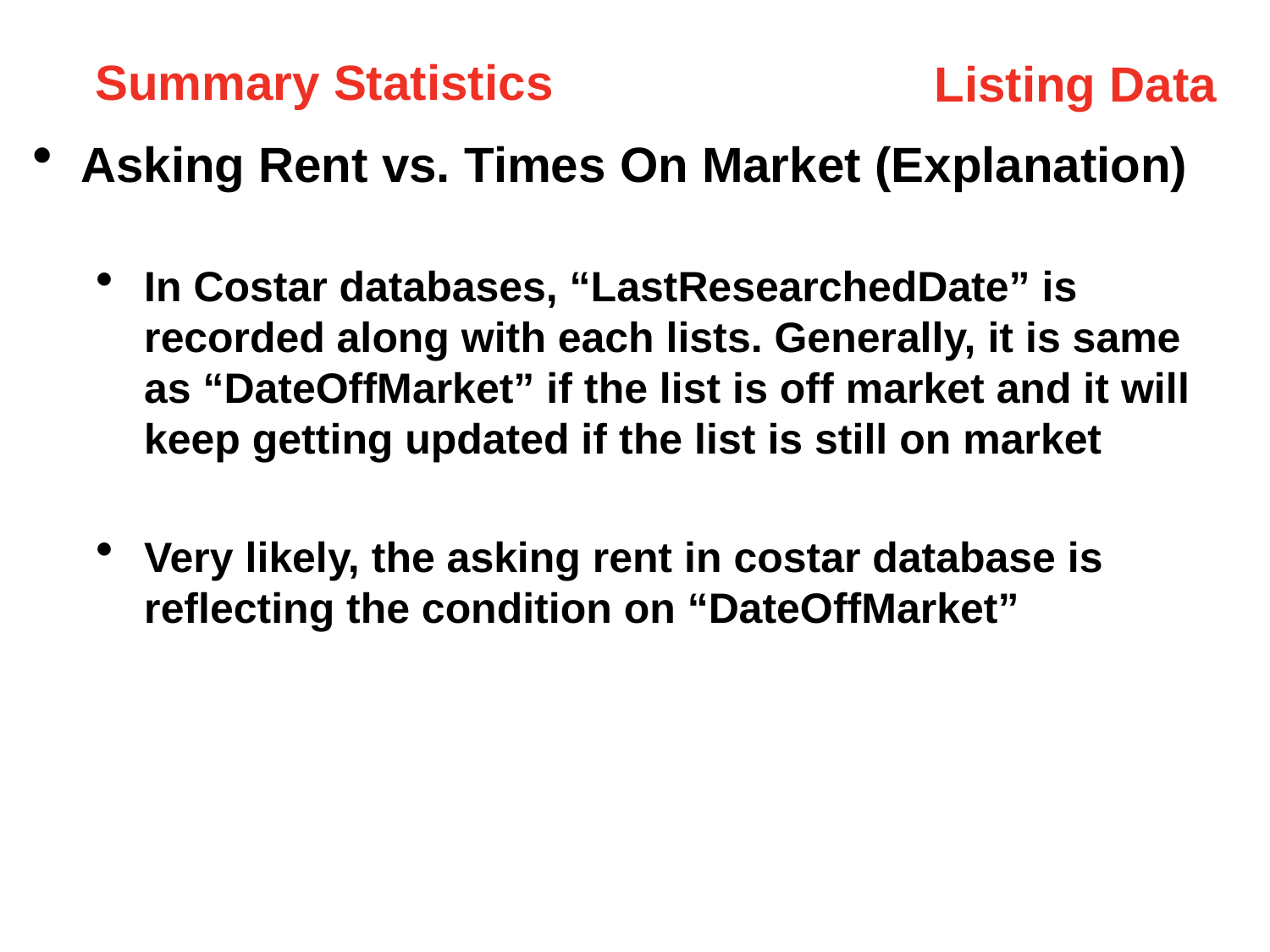

Summary Statistics
Listing Data
Asking Rent vs. Times On Market (Explanation)

In Costar databases, “LastResearchedDate” is recorded along with each lists. Generally, it is same as “DateOffMarket” if the list is off market and it will keep getting updated if the list is still on market

Very likely, the asking rent in costar database is reflecting the condition on “DateOffMarket”